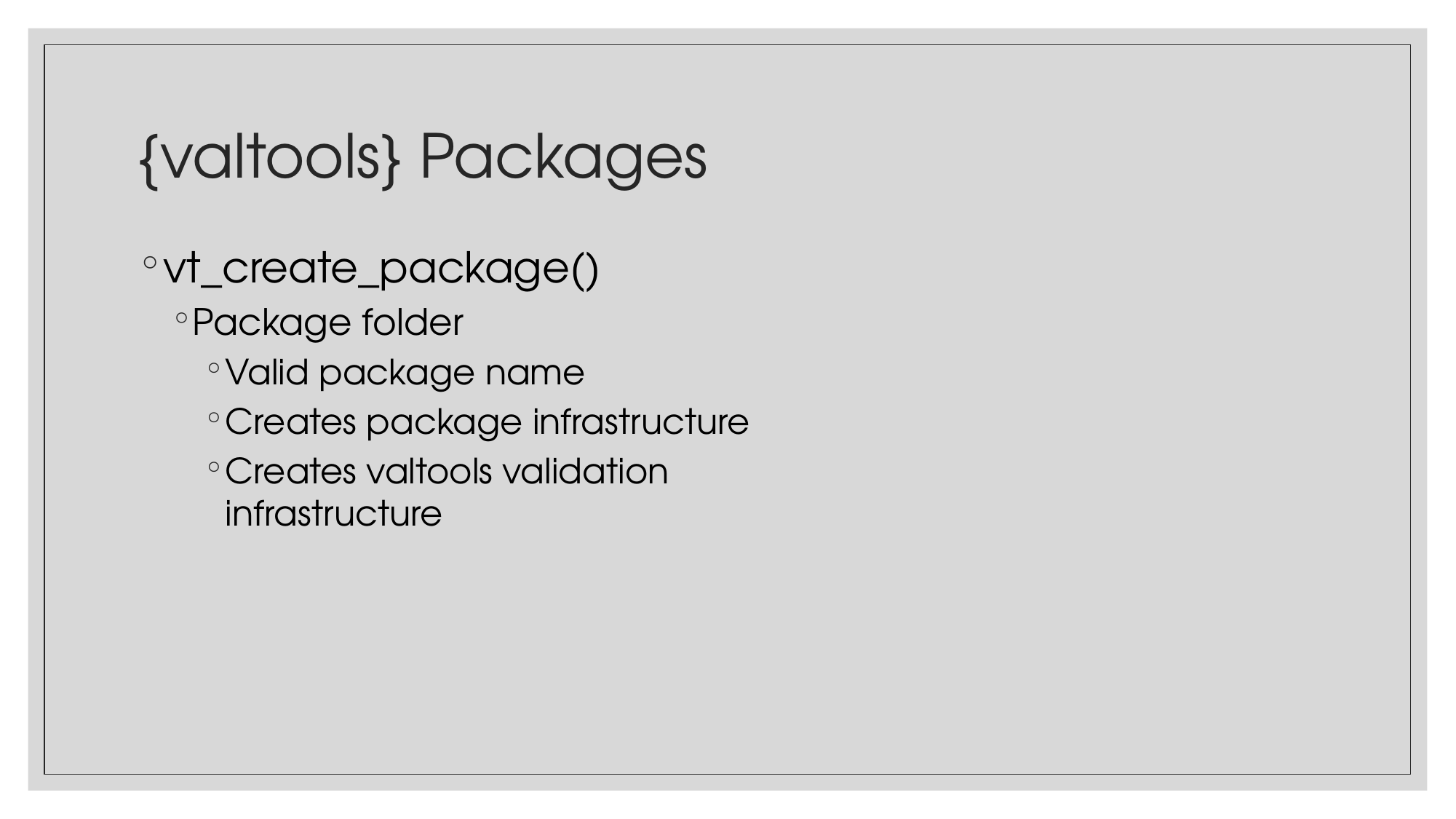

# {valtools} Packages
vt_create_package()
Package folder
Valid package name
Creates package infrastructure
Creates valtools validation infrastructure